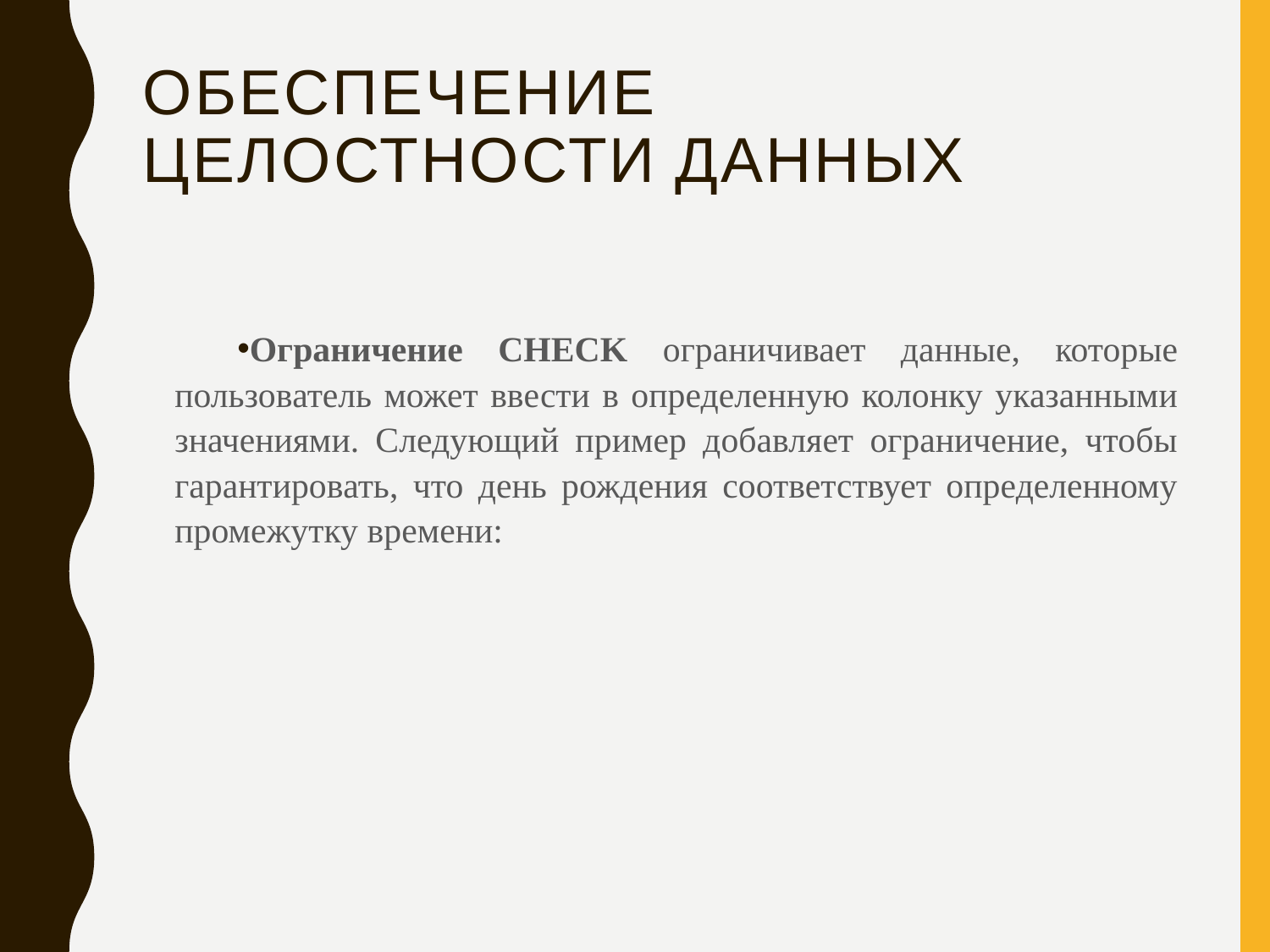

# Обеспечение целостности данных
Ограничение CHECK ограничивает данные, которые пользователь может ввести в определенную колонку указанными значениями. Следующий пример добавляет ограничение, чтобы гарантировать, что день рождения соответствует определенному промежутку времени: